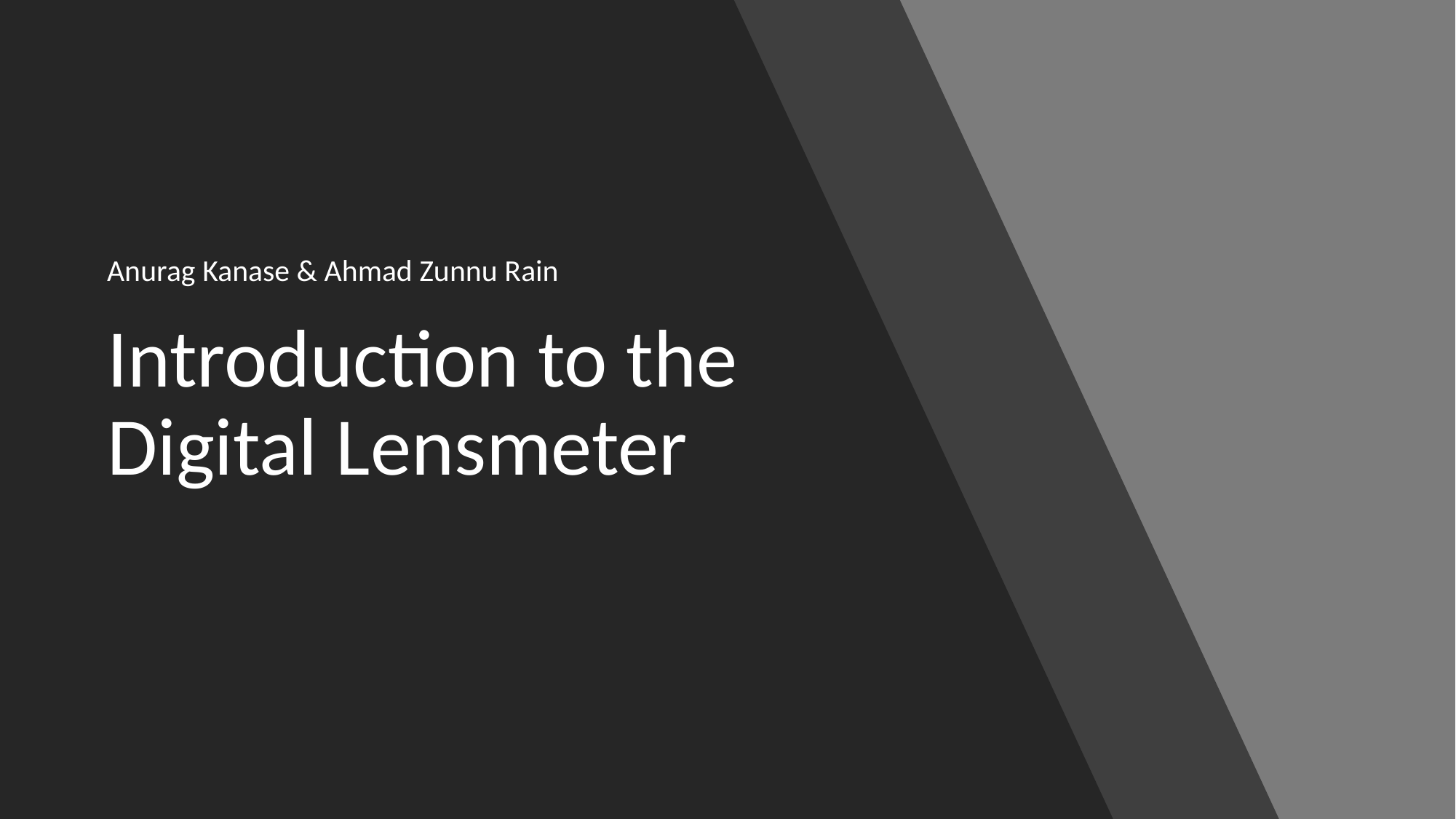

Anurag Kanase & Ahmad Zunnu Rain
# Introduction to the Digital Lensmeter